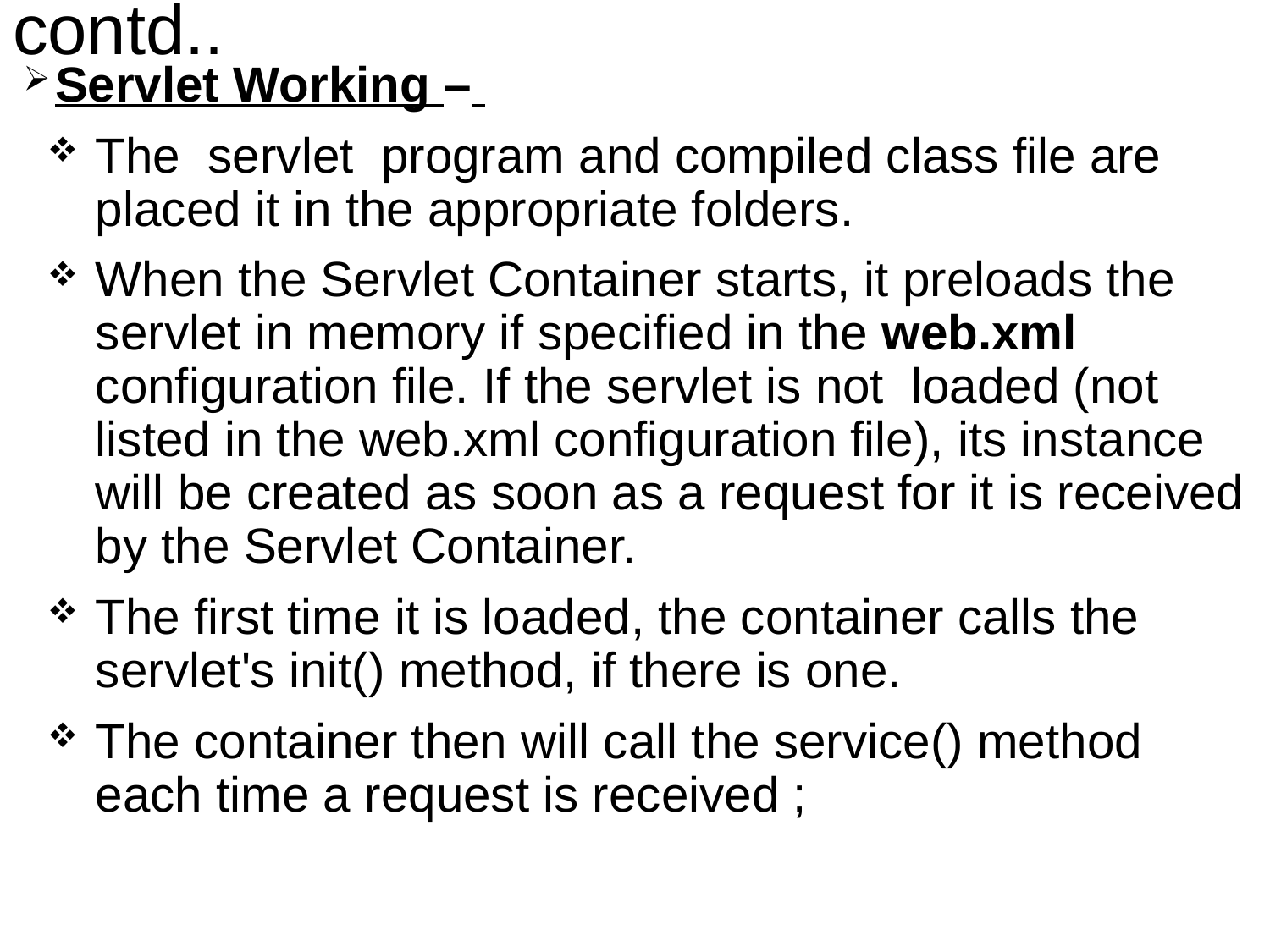

# contd..
Servlet Working –
The  servlet  program and compiled class file are placed it in the appropriate folders.
When the Servlet Container starts, it preloads the servlet in memory if specified in the web.xml configuration file. If the servlet is not  loaded (not listed in the web.xml configuration file), its instance will be created as soon as a request for it is received by the Servlet Container.
The first time it is loaded, the container calls the servlet's init() method, if there is one.
The container then will call the service() method each time a request is received ;